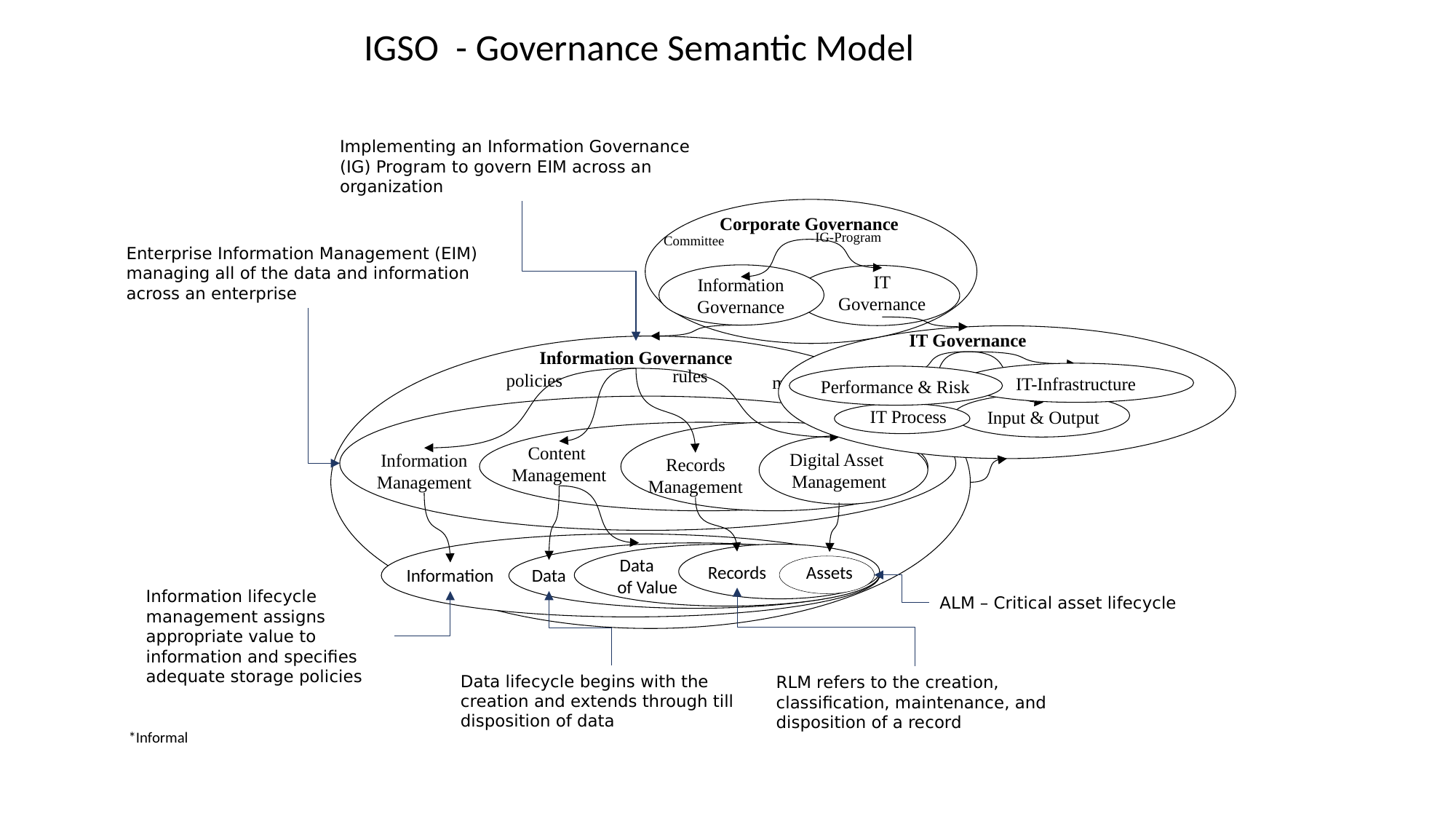

# IGSO  - Governance Semantic Model
Implementing an Information Governance (IG) Program to govern EIM across an organization

Corporate Governance

IT
Governance
Information
Governance
IG-Program
Committee

IT Governance

Information Governance
rules
policies
metrics

Digital Asset
Management
Content
Management
Information
Management
Records
Management

v
Data
    of Value

Records
Assets

Data
Information

IT-Infrastructure

Performance & Risk

Input & Output
IT Process

Enterprise Information Management (EIM) managing all of the data and information across an enterprise
Information lifecycle management assigns appropriate value to information and specifies adequate storage policies
ALM – Critical asset lifecycle
Data lifecycle begins with the creation and extends through till disposition of data
RLM refers to the creation, classification, maintenance, and disposition of a record
*Informal